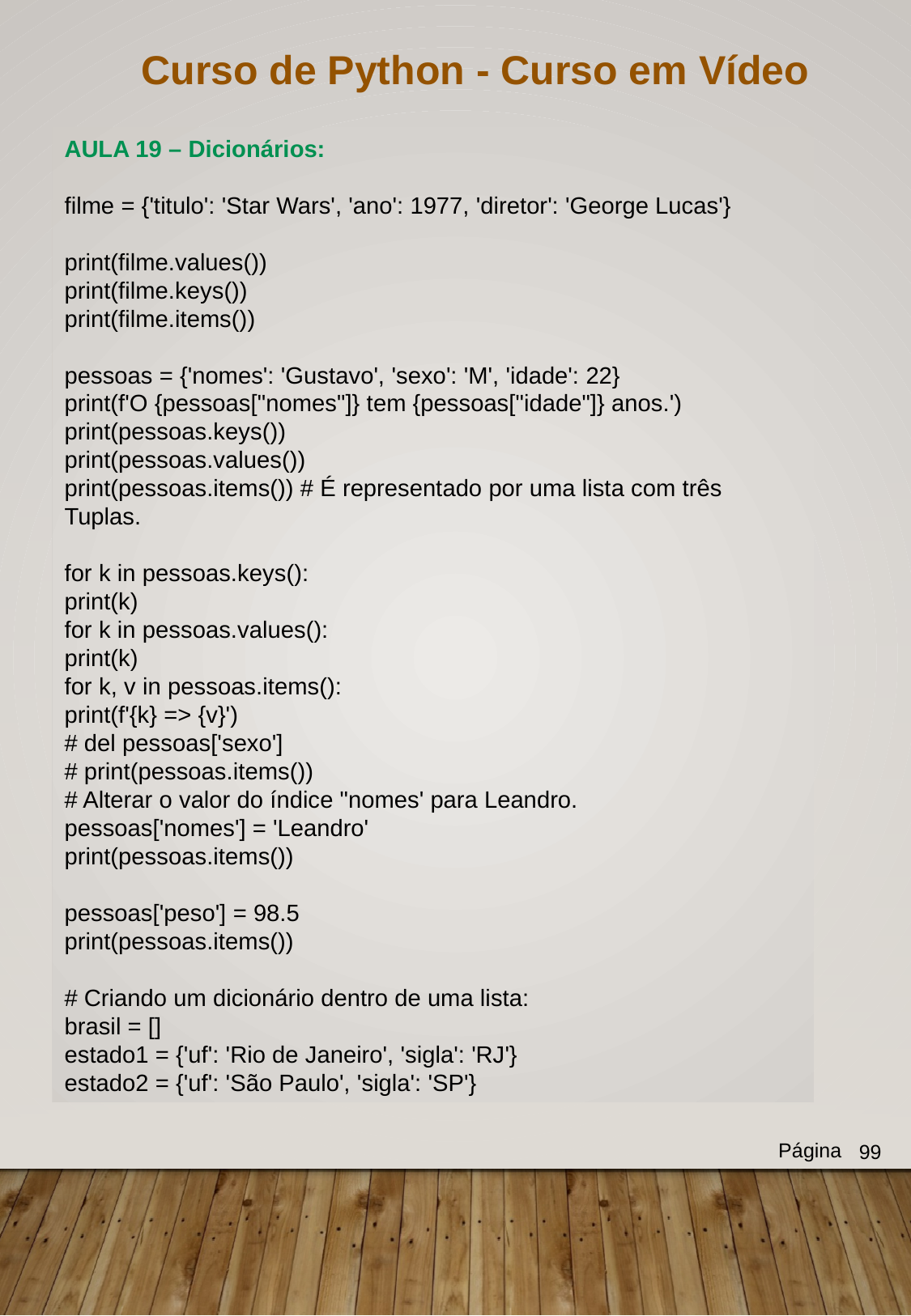

Curso de Python - Curso em Vídeo
AULA 19 – Dicionários:

filme = {'titulo': 'Star Wars', 'ano': 1977, 'diretor': 'George Lucas'}
print(filme.values())
print(filme.keys())
print(filme.items())
pessoas = {'nomes': 'Gustavo', 'sexo': 'M', 'idade': 22}
print(f'O {pessoas["nomes"]} tem {pessoas["idade"]} anos.')
print(pessoas.keys())
print(pessoas.values())
print(pessoas.items()) # É representado por uma lista com três Tuplas.
for k in pessoas.keys():
print(k)
for k in pessoas.values():
print(k)
for k, v in pessoas.items():
print(f'{k} => {v}')
# del pessoas['sexo']
# print(pessoas.items())
# Alterar o valor do índice "nomes' para Leandro.
pessoas['nomes'] = 'Leandro'
print(pessoas.items())
pessoas['peso'] = 98.5
print(pessoas.items())
# Criando um dicionário dentro de uma lista:
brasil = []
estado1 = {'uf': 'Rio de Janeiro', 'sigla': 'RJ'}
estado2 = {'uf': 'São Paulo', 'sigla': 'SP'}
Página
99